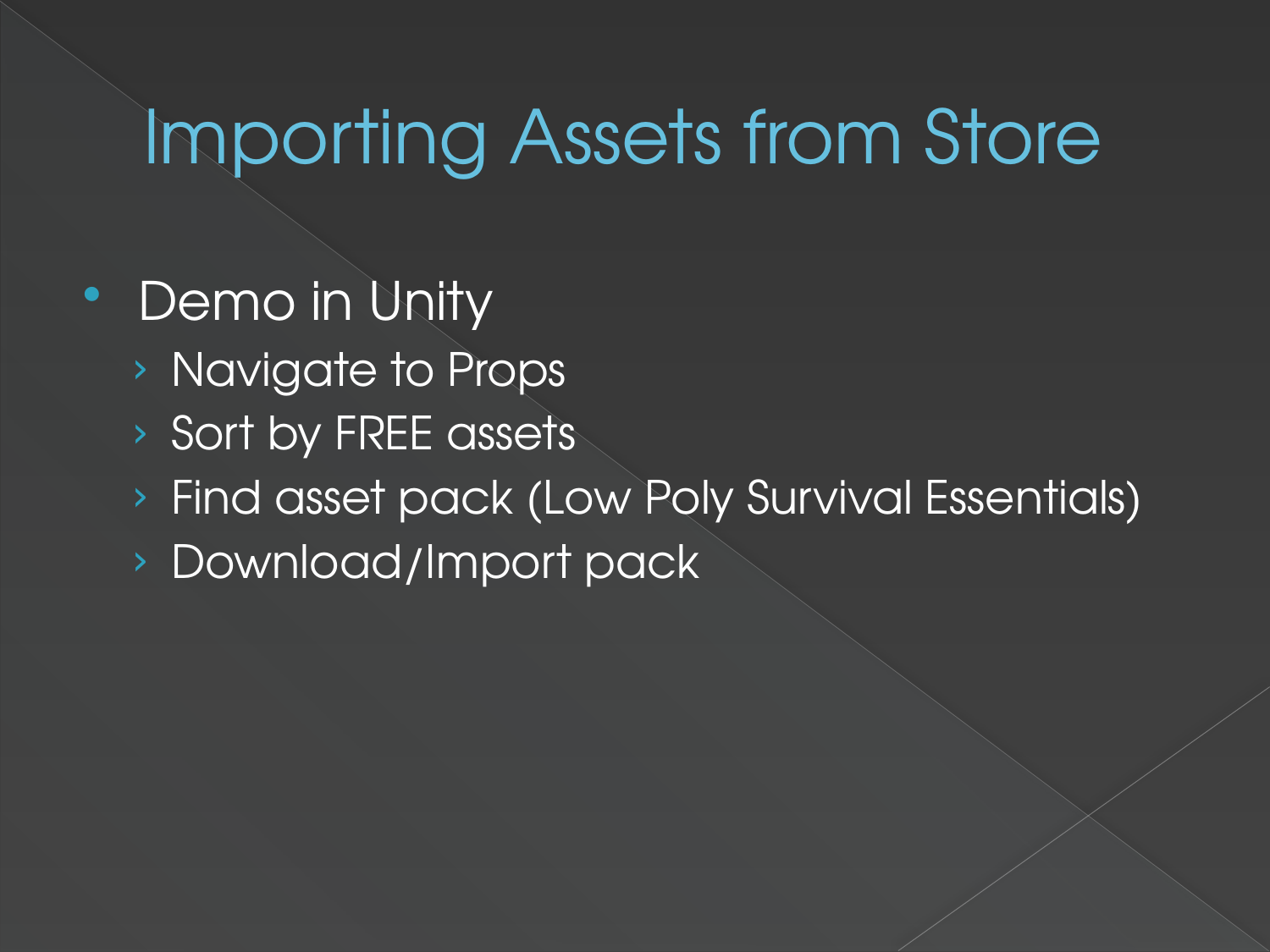

# Importing Assets from Store
Demo in Unity
Navigate to Props
Sort by FREE assets
Find asset pack (Low Poly Survival Essentials)
Download/Import pack